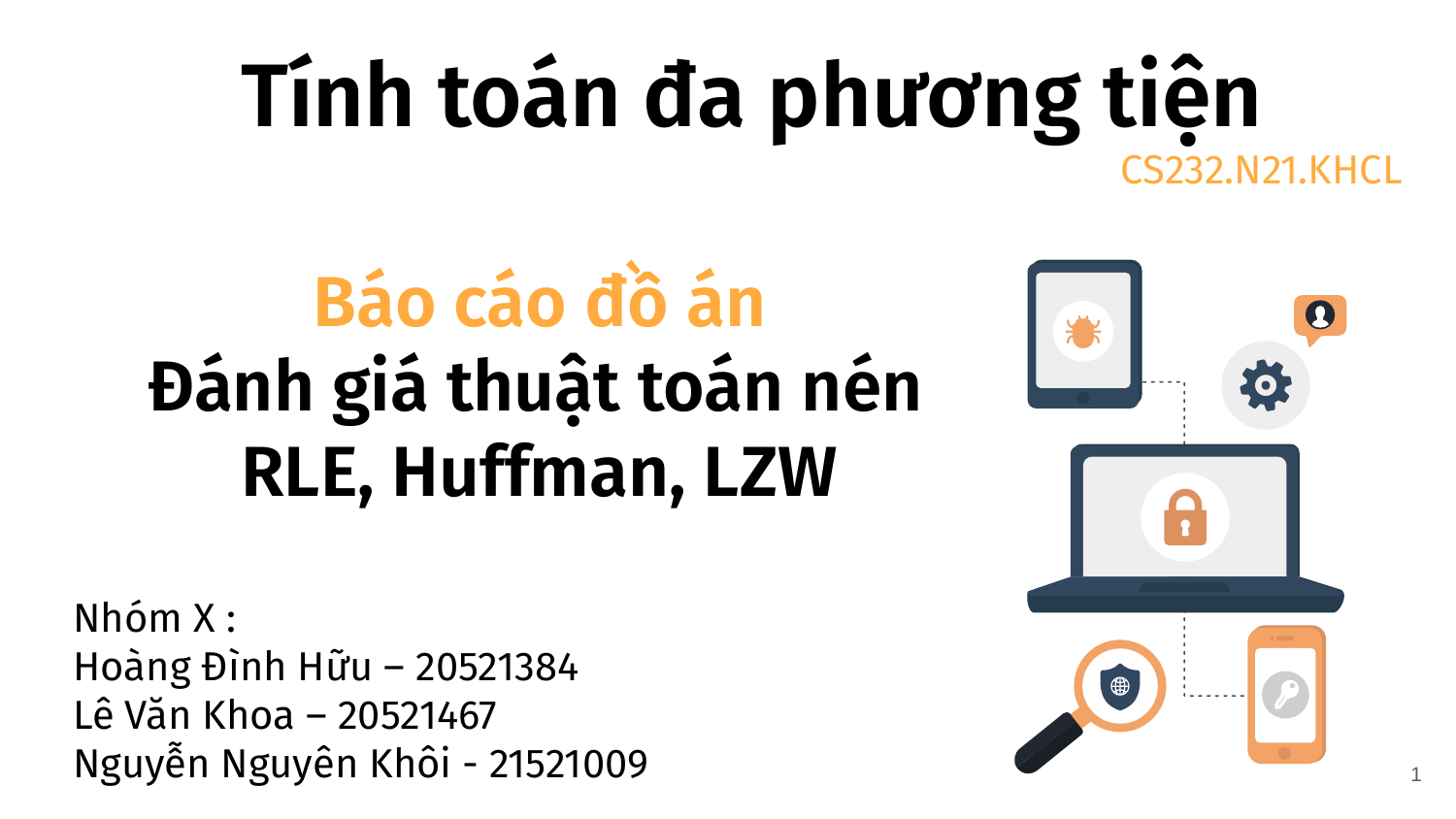

Tính toán đa phương tiện
CS232.N21.KHCL
Báo cáo đồ án
Đánh giá thuật toán nén
RLE, Huffman, LZW

Nhóm X :
Hoàng Đình Hữu – 20521384
Lê Văn Khoa – 20521467
Nguyễn Nguyên Khôi - 21521009
1